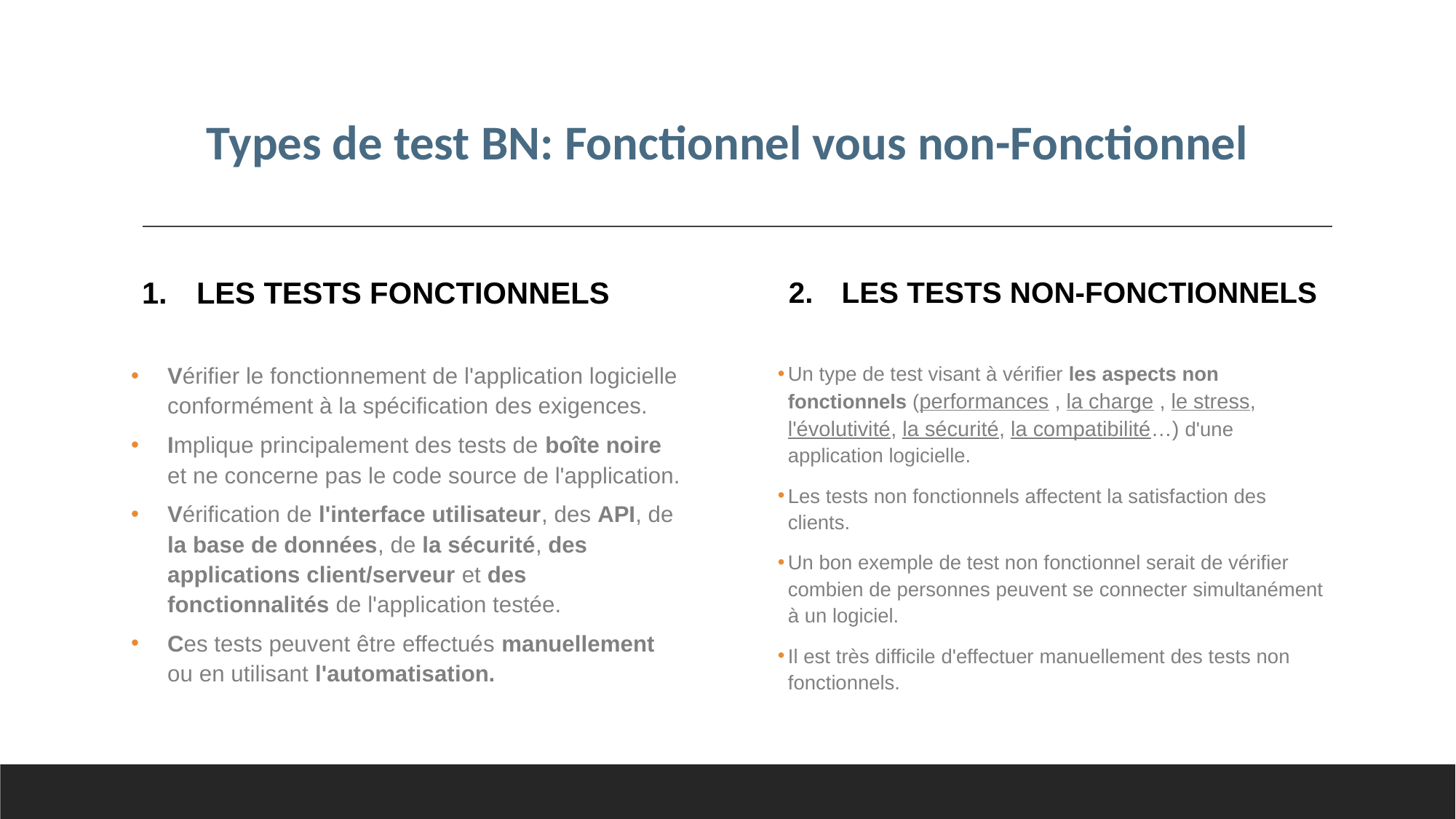

Types de test BN: Fonctionnel vous non-Fonctionnel
Les Tests fonctionnels
Les tests non-fonctionnels
Un type de test visant à vérifier les aspects non fonctionnels (performances , la charge , le stress, l'évolutivité, la sécurité, la compatibilité…) d'une application logicielle.
Les tests non fonctionnels affectent la satisfaction des clients.
Un bon exemple de test non fonctionnel serait de vérifier combien de personnes peuvent se connecter simultanément à un logiciel.
Il est très difficile d'effectuer manuellement des tests non fonctionnels.

Vérifier le fonctionnement de l'application logicielle conformément à la spécification des exigences.
Implique principalement des tests de boîte noire et ne concerne pas le code source de l'application.
Vérification de l'interface utilisateur, des API, de la base de données, de la sécurité, des applications client/serveur et des fonctionnalités de l'application testée.
Ces tests peuvent être effectués manuellement ou en utilisant l'automatisation.